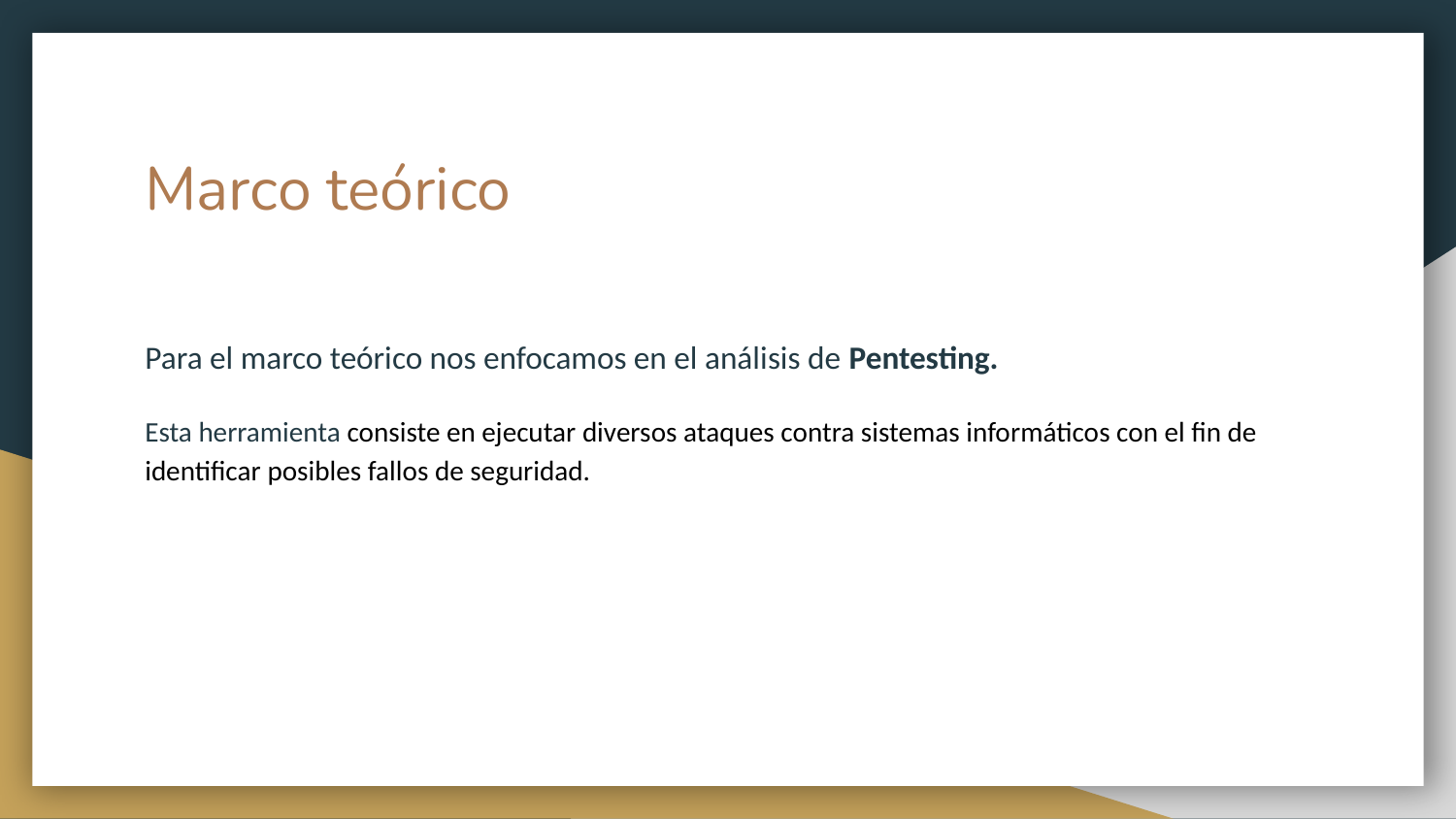

# Marco teórico
Para el marco teórico nos enfocamos en el análisis de Pentesting.
Esta herramienta consiste en ejecutar diversos ataques contra sistemas informáticos con el fin de identificar posibles fallos de seguridad.